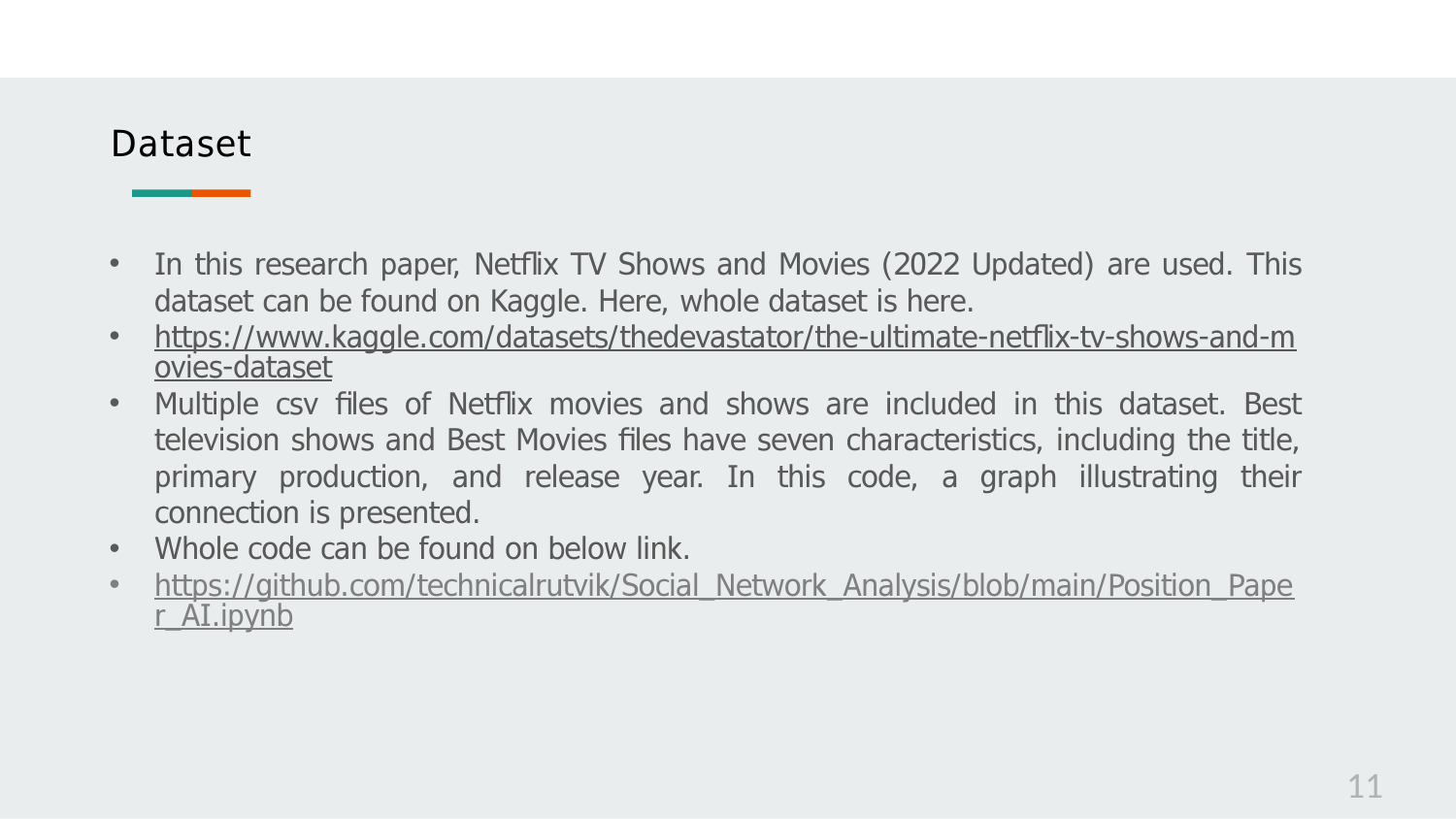

# Dataset
In this research paper, Netflix TV Shows and Movies (2022 Updated) are used. This dataset can be found on Kaggle. Here, whole dataset is here.
https://www.kaggle.com/datasets/thedevastator/the-ultimate-netflix-tv-shows-and-movies-dataset
Multiple csv files of Netflix movies and shows are included in this dataset. Best television shows and Best Movies files have seven characteristics, including the title, primary production, and release year. In this code, a graph illustrating their connection is presented.
Whole code can be found on below link.
https://github.com/technicalrutvik/Social_Network_Analysis/blob/main/Position_Paper_AI.ipynb

11